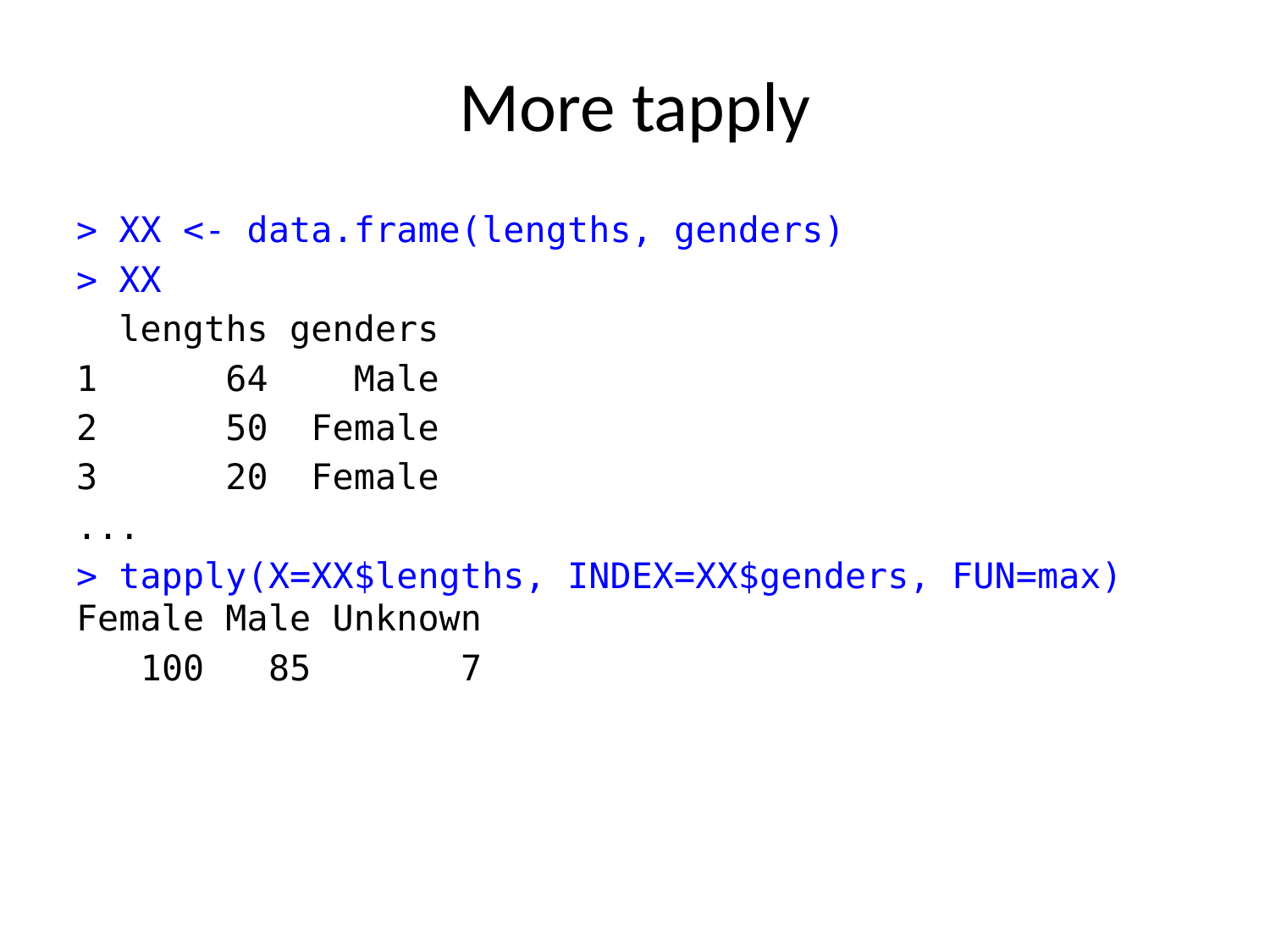

# More tapply
> XX <- data.frame(lengths, genders)
> XX
  lengths genders
1      64    Male
2      50  Female
3      20  Female
...
> tapply(X=XX$lengths, INDEX=XX$genders, FUN=max) Female Male Unknown
   100   85       7